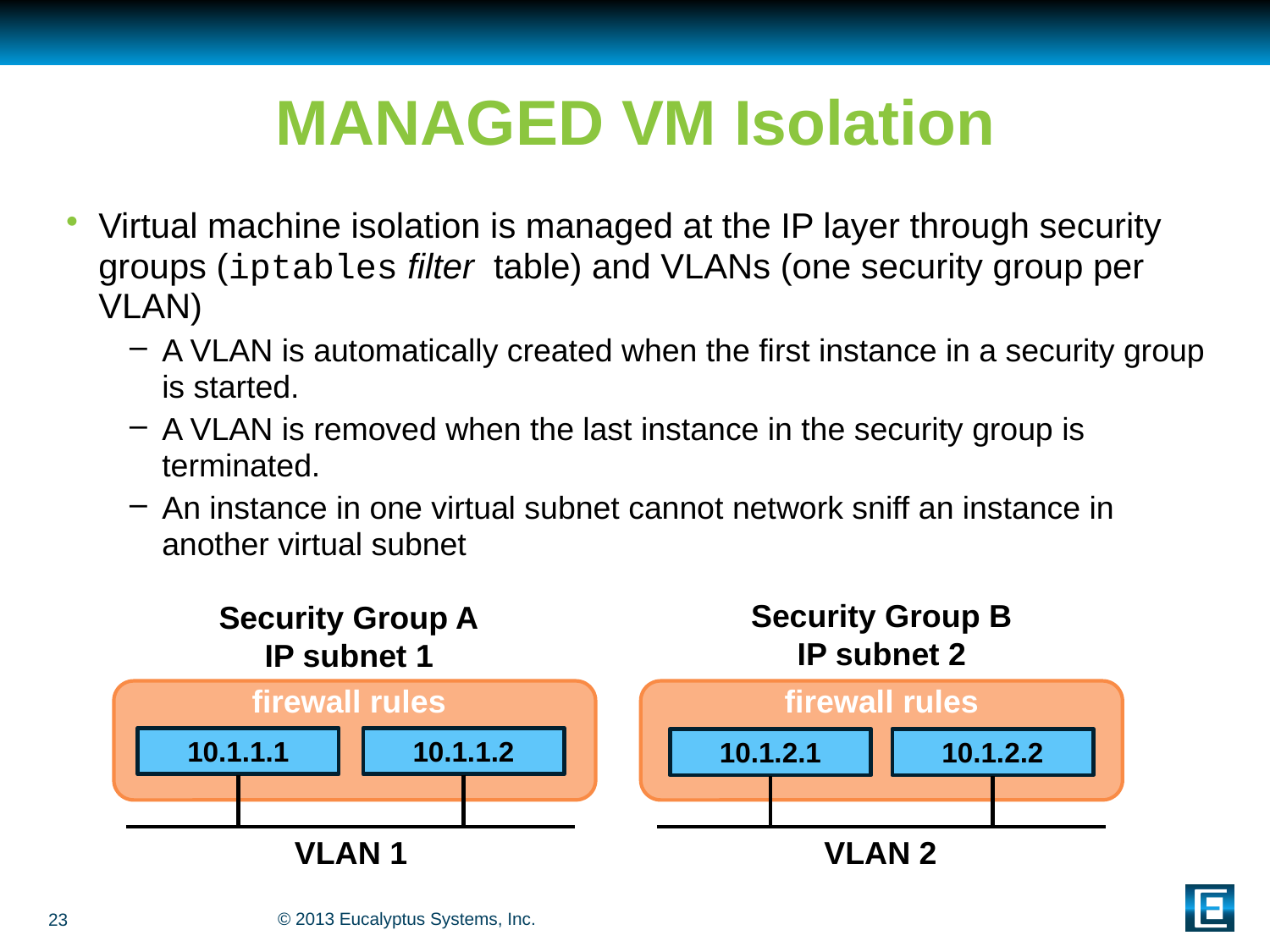

# MANAGED VM Isolation
Virtual machine isolation is managed at the IP layer through security groups (iptables filter  table) and VLANs (one security group per VLAN)
A VLAN is automatically created when the first instance in a security group is started.
A VLAN is removed when the last instance in the security group is terminated.
An instance in one virtual subnet cannot network sniff an instance in another virtual subnet

Security Group B
IP subnet 2
Security Group A
IP subnet 1
firewall rules
firewall rules

10.1.1.1
10.1.1.2
10.1.2.1
10.1.2.2
VLAN 1
VLAN 2
23